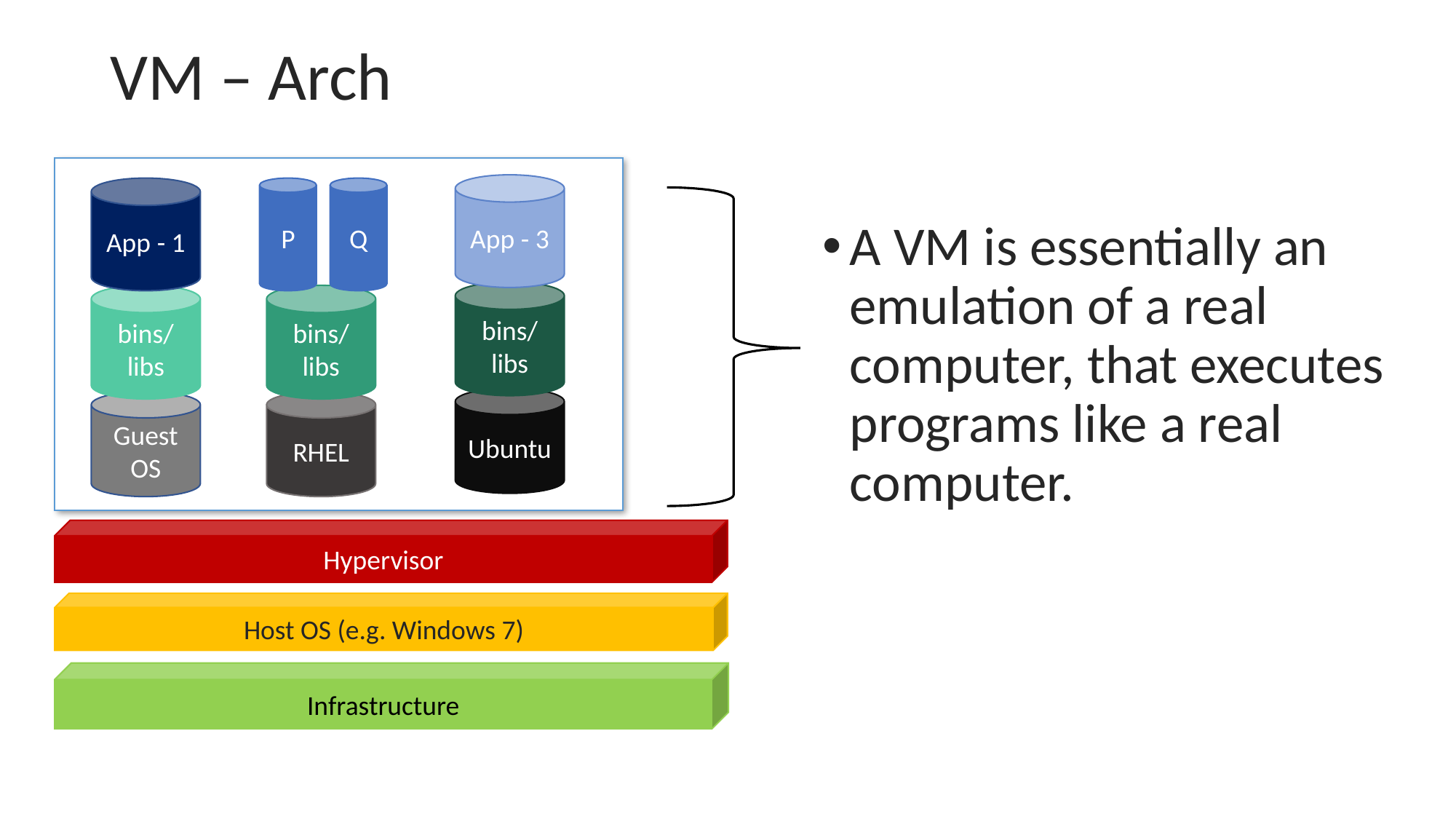

# VM – Arch

App - 3
P
Q
App - 1

A VM is essentially an emulation of a real computer, that executes programs like a real computer.
bins/
libs
bins/
libs
bins/
libs
Ubuntu
Guest OS
RHEL
Hypervisor
Host OS (e.g. Windows 7)
Infrastructure